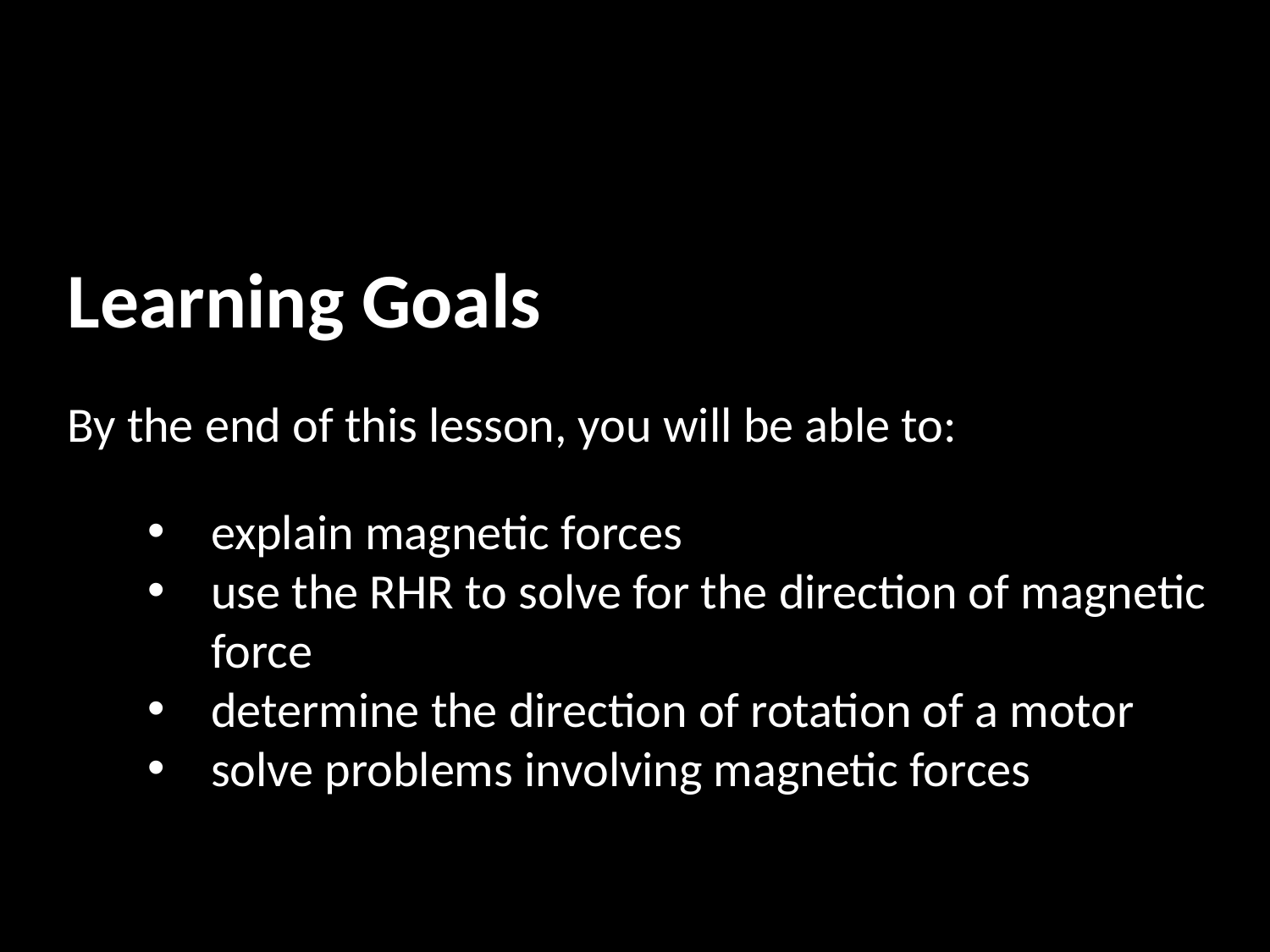

Learning Goals
By the end of this lesson, you will be able to:
explain magnetic forces
use the RHR to solve for the direction of magnetic force
determine the direction of rotation of a motor
solve problems involving magnetic forces